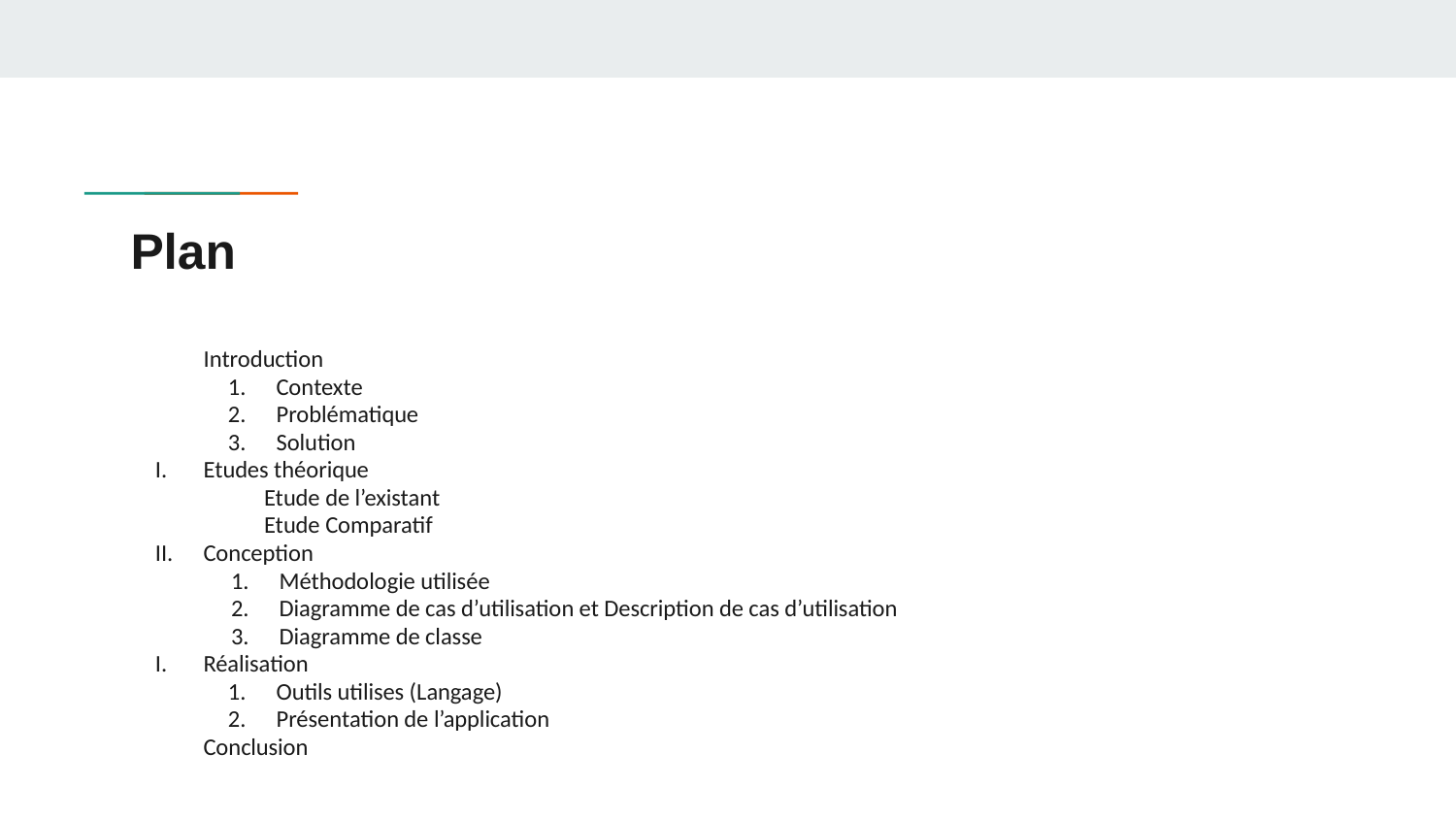

# Plan
Introduction
Contexte
Problématique
Solution
Etudes théorique
Etude de l’existant
Etude Comparatif
Conception
Méthodologie utilisée
Diagramme de cas d’utilisation et Description de cas d’utilisation
Diagramme de classe
Réalisation
Outils utilises (Langage)
Présentation de l’application
Conclusion